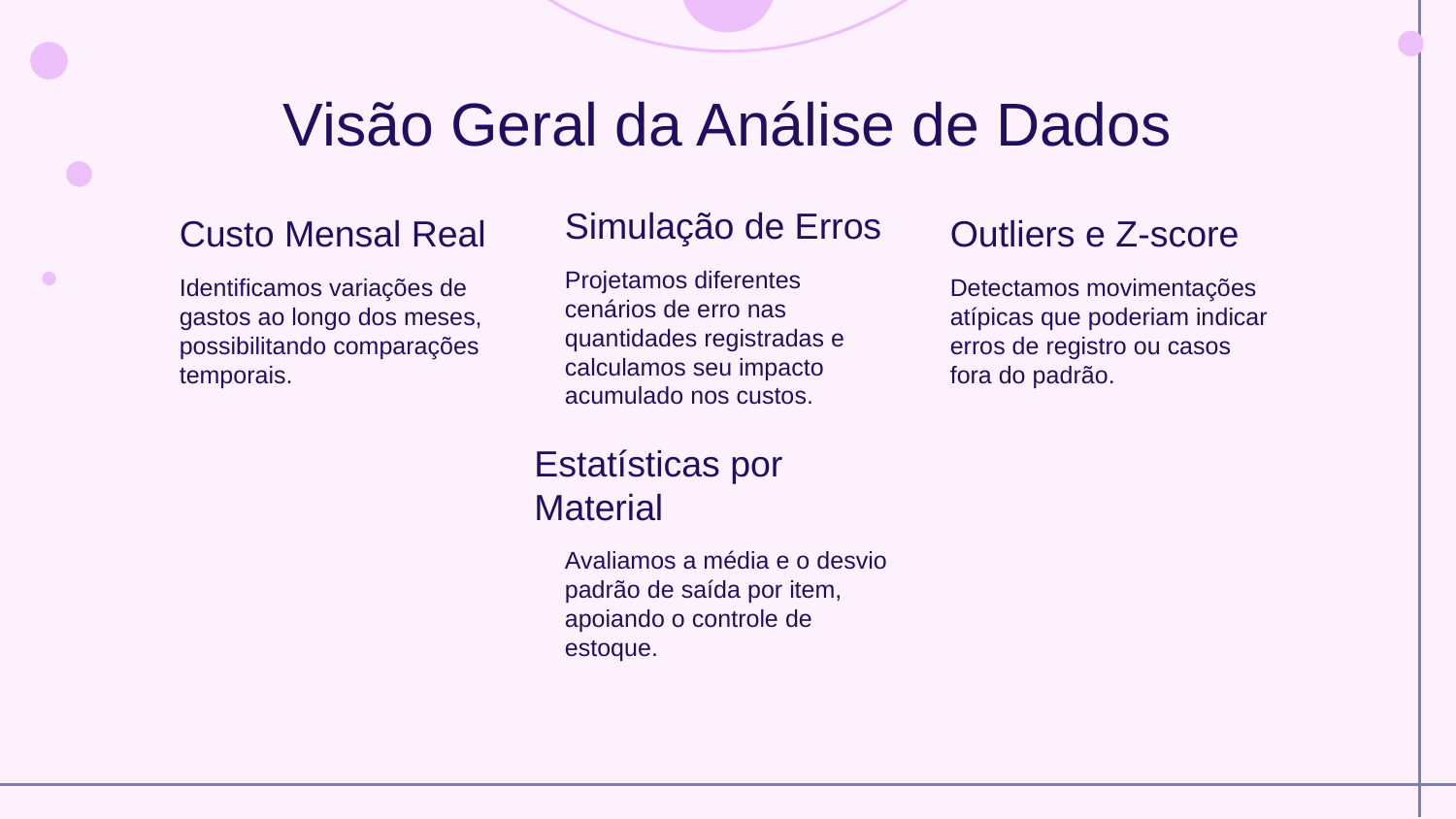

# Visão Geral da Análise de Dados
Simulação de Erros
Custo Mensal Real
Outliers e Z-score
Projetamos diferentes cenários de erro nas quantidades registradas e calculamos seu impacto acumulado nos custos.
Identificamos variações de gastos ao longo dos meses, possibilitando comparações temporais.
Detectamos movimentações atípicas que poderiam indicar erros de registro ou casos fora do padrão.
Estatísticas por Material
Avaliamos a média e o desvio padrão de saída por item, apoiando o controle de estoque.